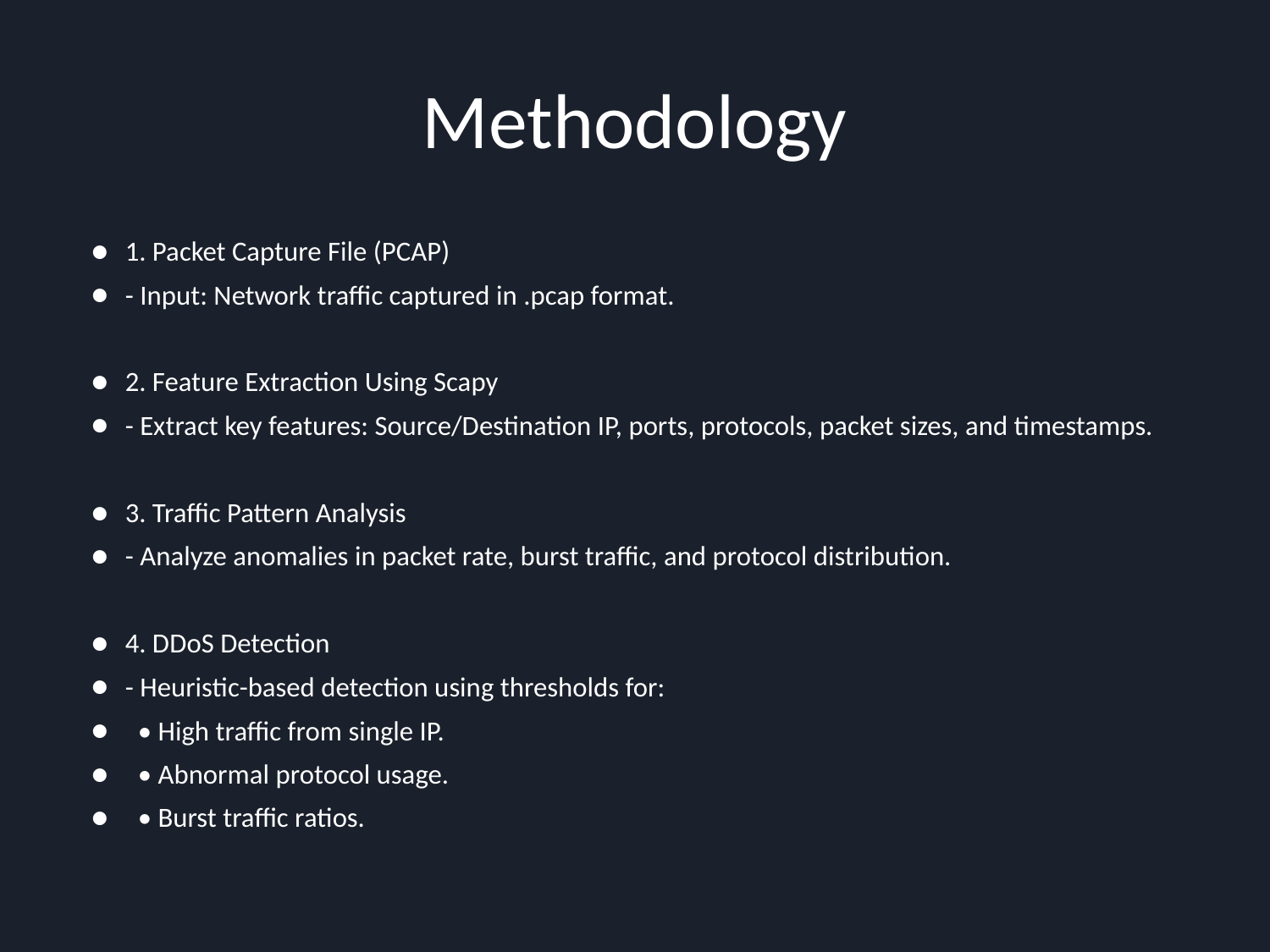

# Methodology
1. Packet Capture File (PCAP)
- Input: Network traffic captured in .pcap format.

2. Feature Extraction Using Scapy
- Extract key features: Source/Destination IP, ports, protocols, packet sizes, and timestamps.

3. Traffic Pattern Analysis
- Analyze anomalies in packet rate, burst traffic, and protocol distribution.

4. DDoS Detection
- Heuristic-based detection using thresholds for:
  • High traffic from single IP.
  • Abnormal protocol usage.
  • Burst traffic ratios.